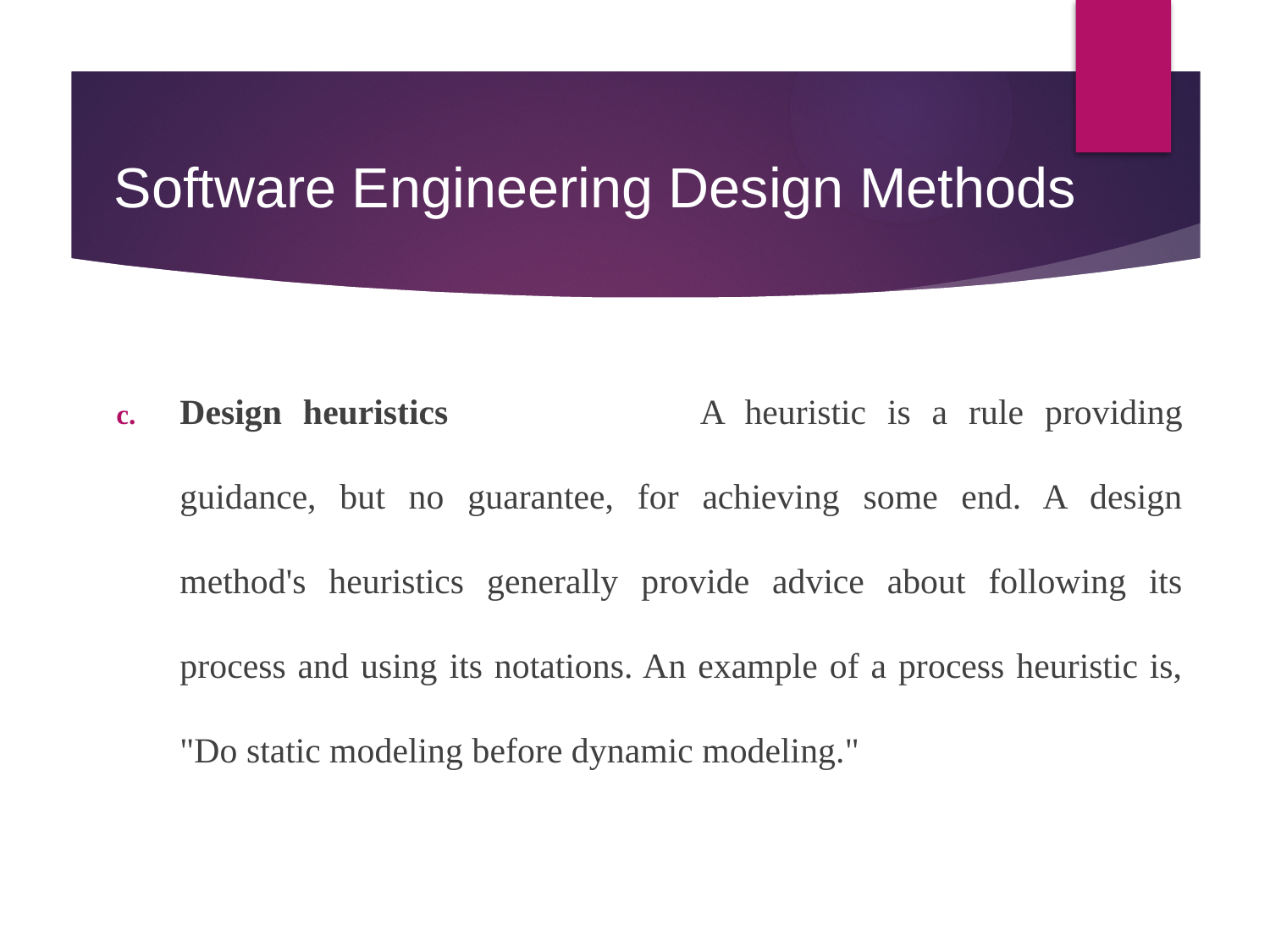

Software Engineering Design Methods
Design heuristics		A heuristic is a rule providing guidance, but no guarantee, for achieving some end. A design method's heuristics generally provide advice about following its process and using its notations. An example of a process heuristic is, "Do static modeling before dynamic modeling."